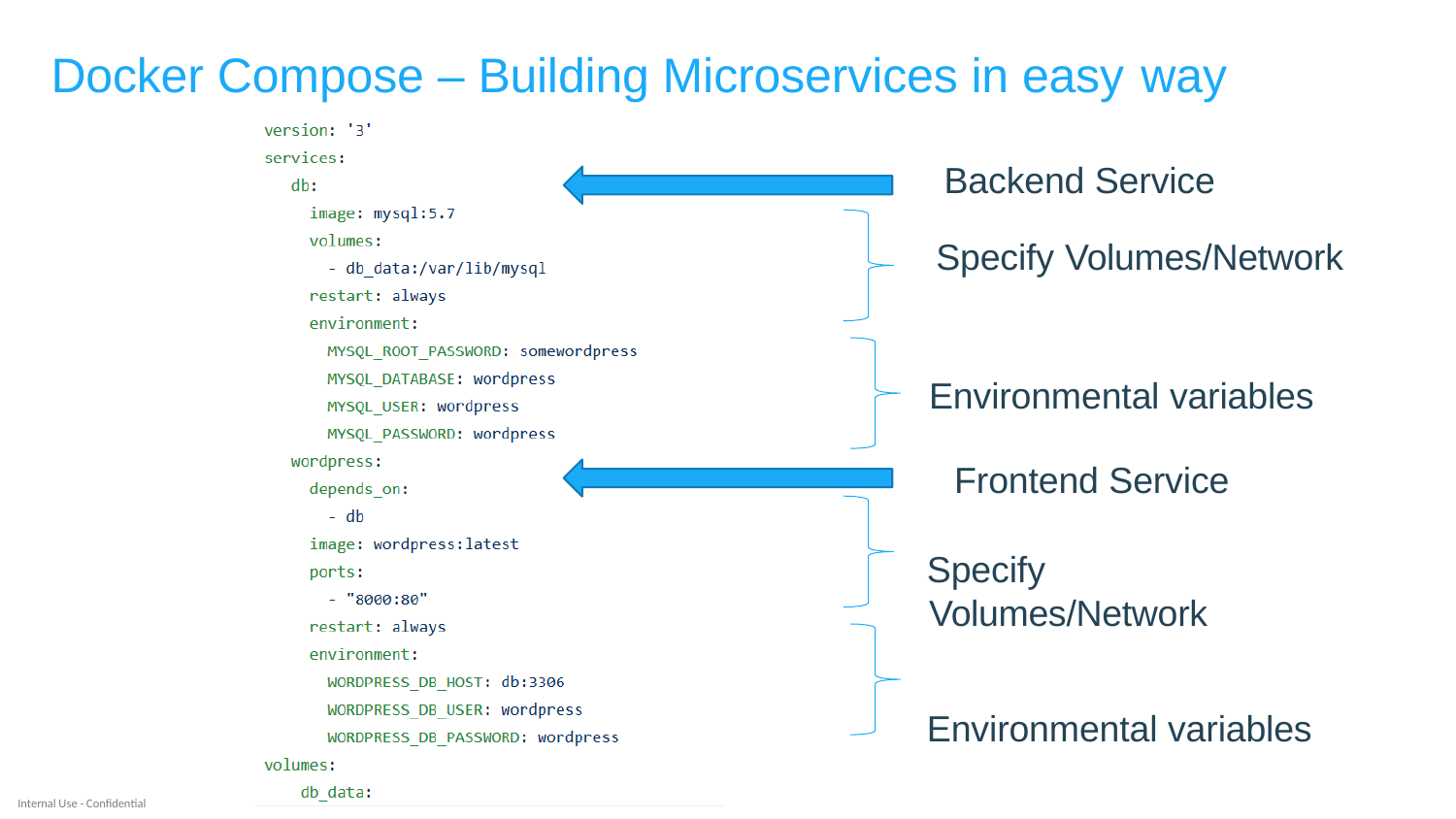

# Docker Compose – Building Microservices in easy way

Backend Service
Specify Volumes/Network

Environmental variables  Frontend Service

Specify Volumes/Network

Environmental variables